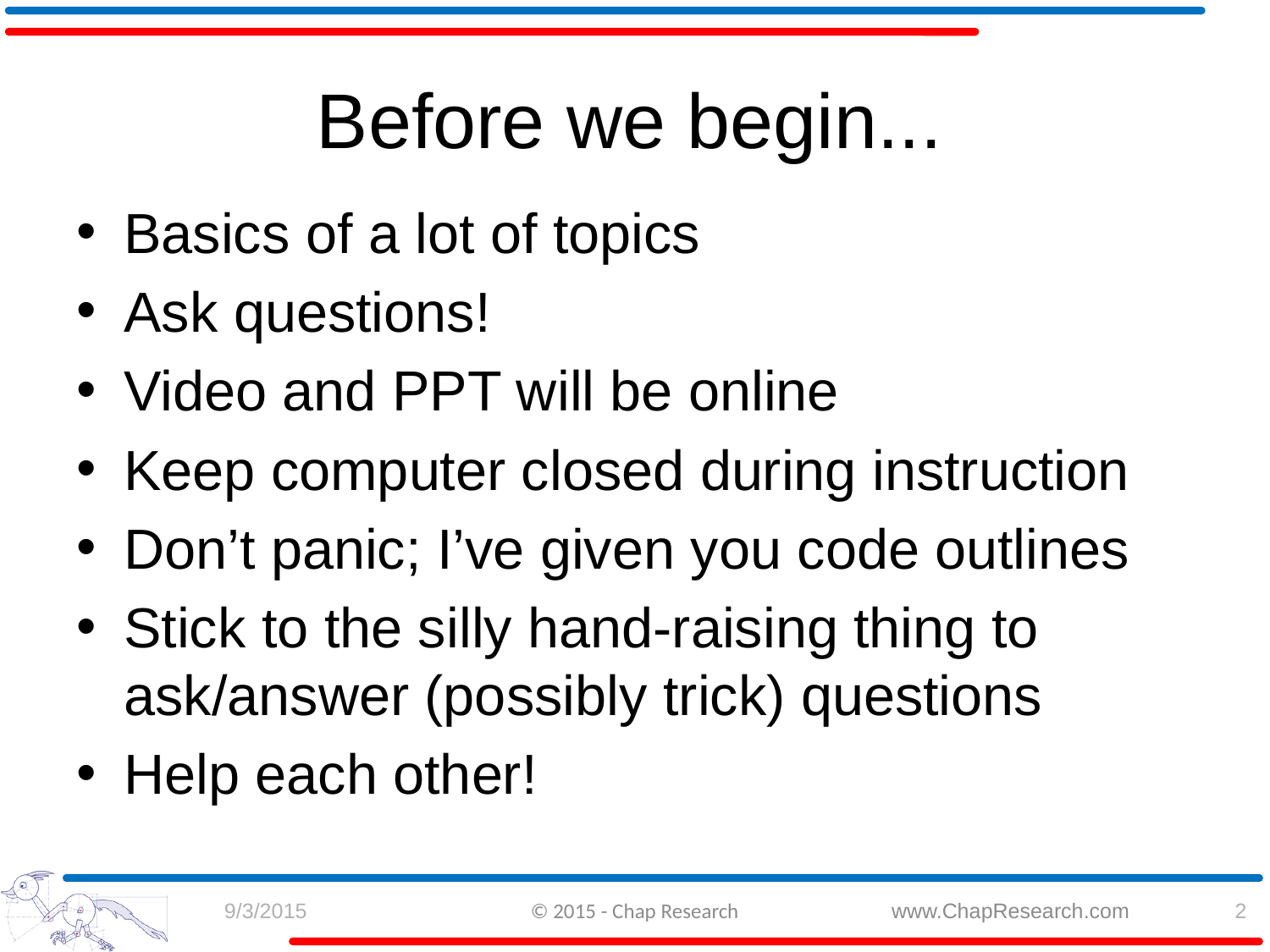

# Before we begin...
Basics of a lot of topics
Ask questions!
Video and PPT will be online
Keep computer closed during instruction
Don’t panic; I’ve given you code outlines
Stick to the silly hand-raising thing to ask/answer (possibly trick) questions
Help each other!

9/3/2015
© 2015 - Chap Research
2